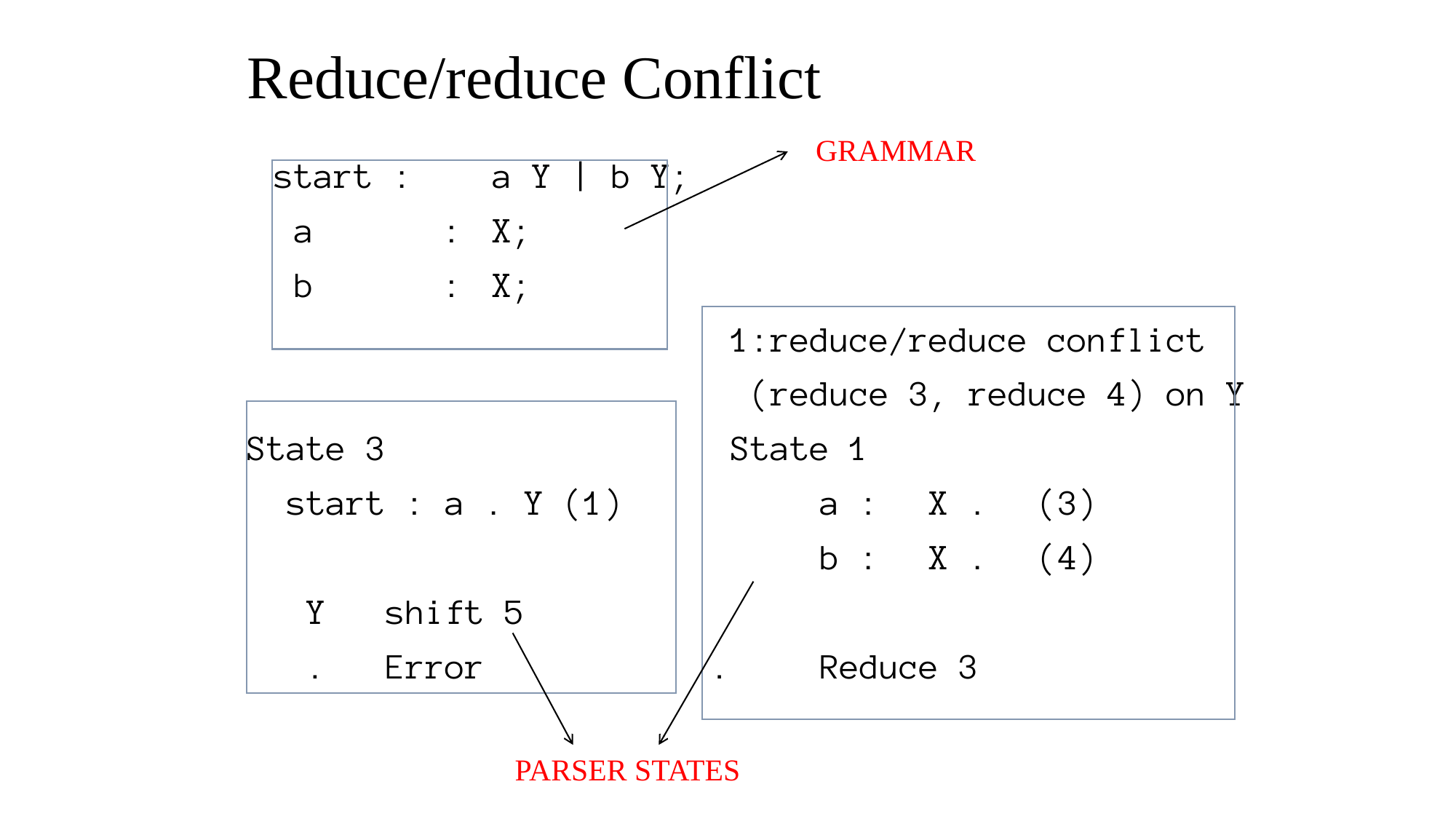

# Reduce/reduce Conflict
GRAMMAR
	start :	a Y | b Y;
	 a	   :	X;
	 b	   : 	X;
					 1:reduce/reduce conflict
					  (reduce 3, reduce 4) on Y
State 3			 State 1
  start : a . Y (1) 		a :	X .	(3)
						b :	X .	(4)
   Y   shift 5
   .   Error			.	Reduce 3

PARSER STATES